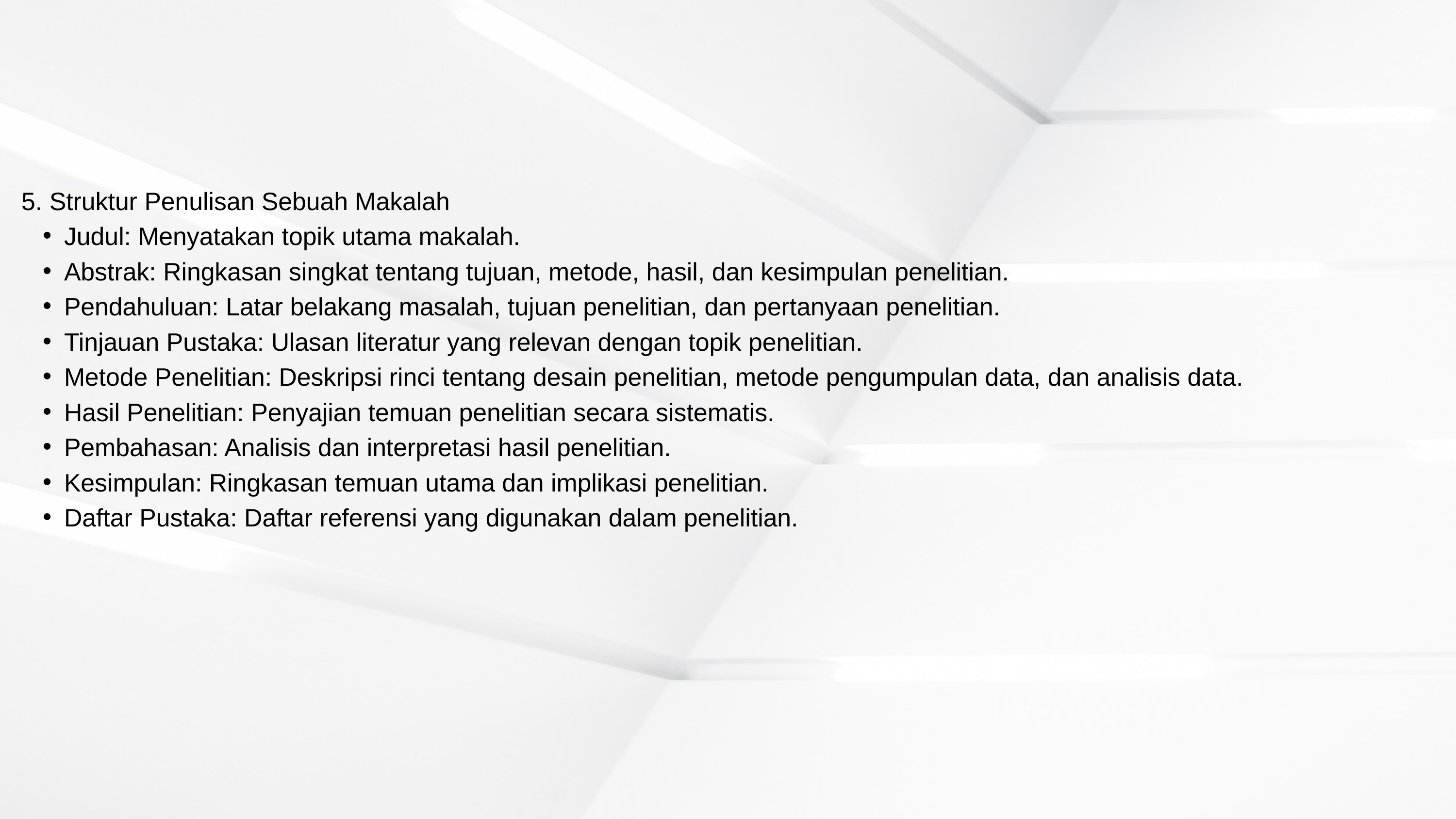

5. Struktur Penulisan Sebuah Makalah
Judul: Menyatakan topik utama makalah.
Abstrak: Ringkasan singkat tentang tujuan, metode, hasil, dan kesimpulan penelitian.
Pendahuluan: Latar belakang masalah, tujuan penelitian, dan pertanyaan penelitian.
Tinjauan Pustaka: Ulasan literatur yang relevan dengan topik penelitian.
Metode Penelitian: Deskripsi rinci tentang desain penelitian, metode pengumpulan data, dan analisis data.
Hasil Penelitian: Penyajian temuan penelitian secara sistematis.
Pembahasan: Analisis dan interpretasi hasil penelitian.
Kesimpulan: Ringkasan temuan utama dan implikasi penelitian.
Daftar Pustaka: Daftar referensi yang digunakan dalam penelitian.